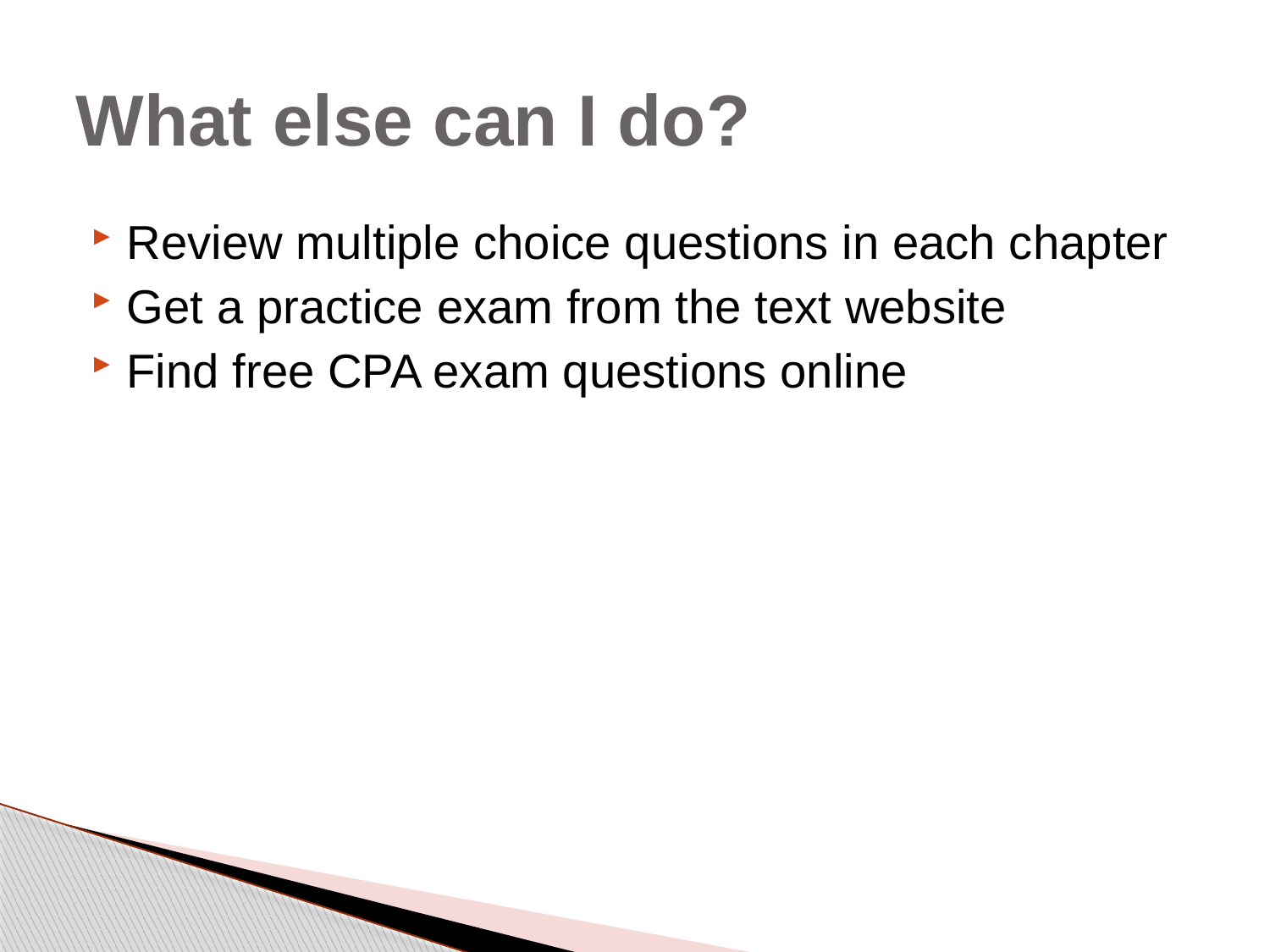

# What else can I do?
Review multiple choice questions in each chapter
Get a practice exam from the text website
Find free CPA exam questions online